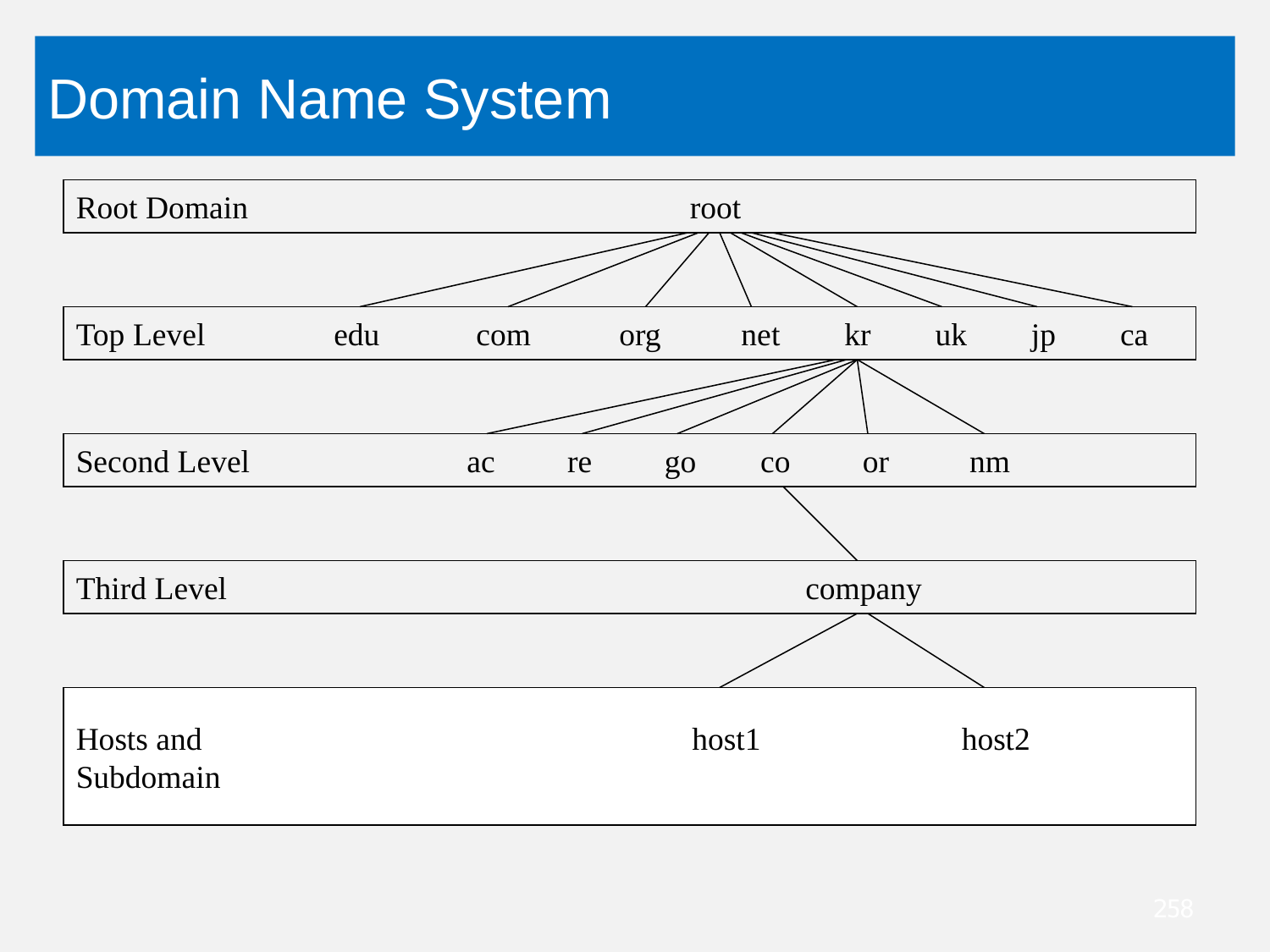

# Domain Name System
Root Domain                                                       root

Top Level                edu            com           org          net        kr        uk        jp        ca

Second Level                           ac         re         go        co         or          nm

Third Level                                                                        company

Hosts and                                                             host1                         host2
Subdomain
258